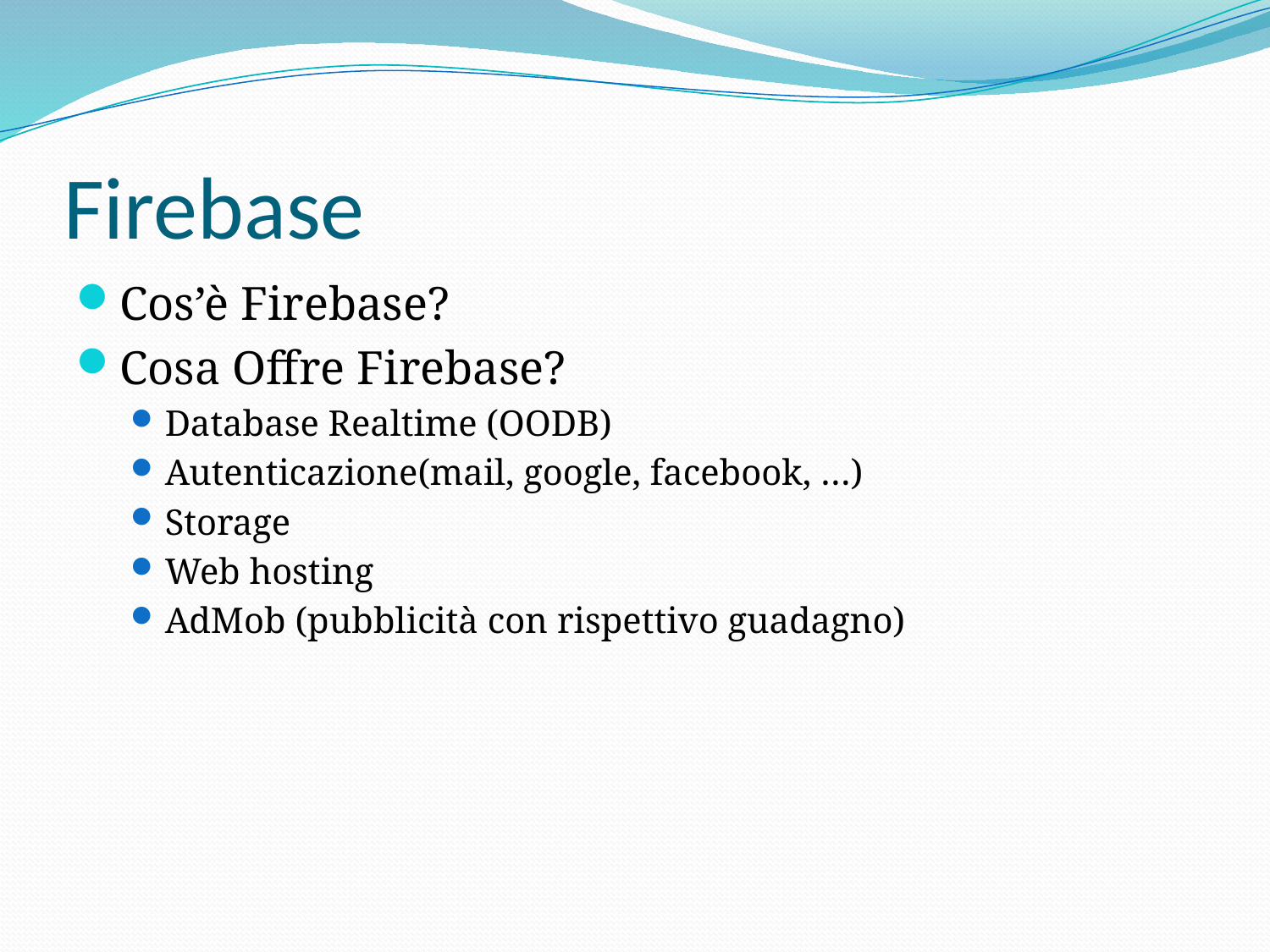

# Firebase
Cos’è Firebase?
Cosa Offre Firebase?
Database Realtime (OODB)
Autenticazione(mail, google, facebook, …)
Storage
Web hosting
AdMob (pubblicità con rispettivo guadagno)